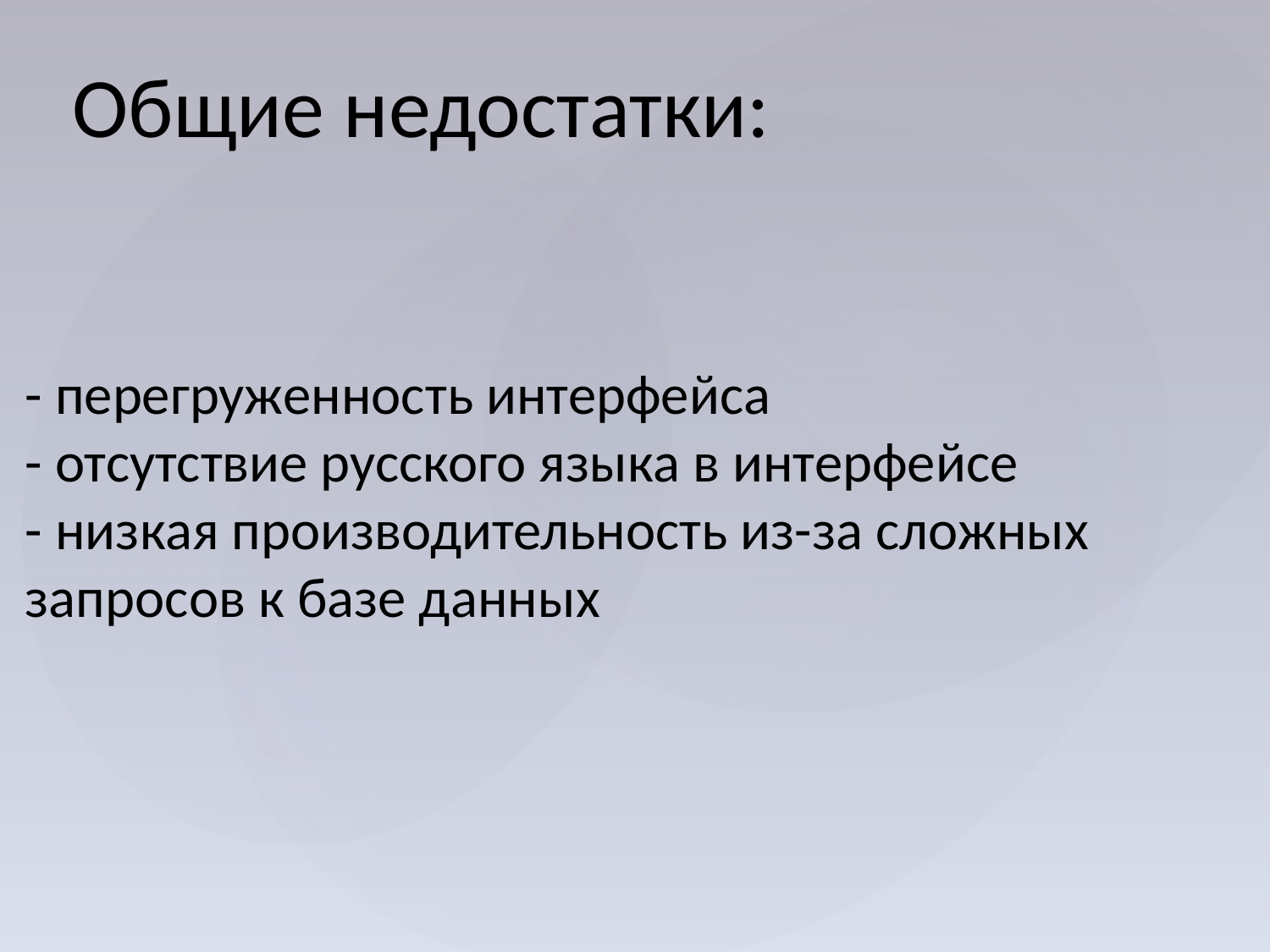

Общие недостатки:
- перегруженность интерфейса
- отсутствие русского языка в интерфейсе
- низкая производительность из-за сложных запросов к базе данных